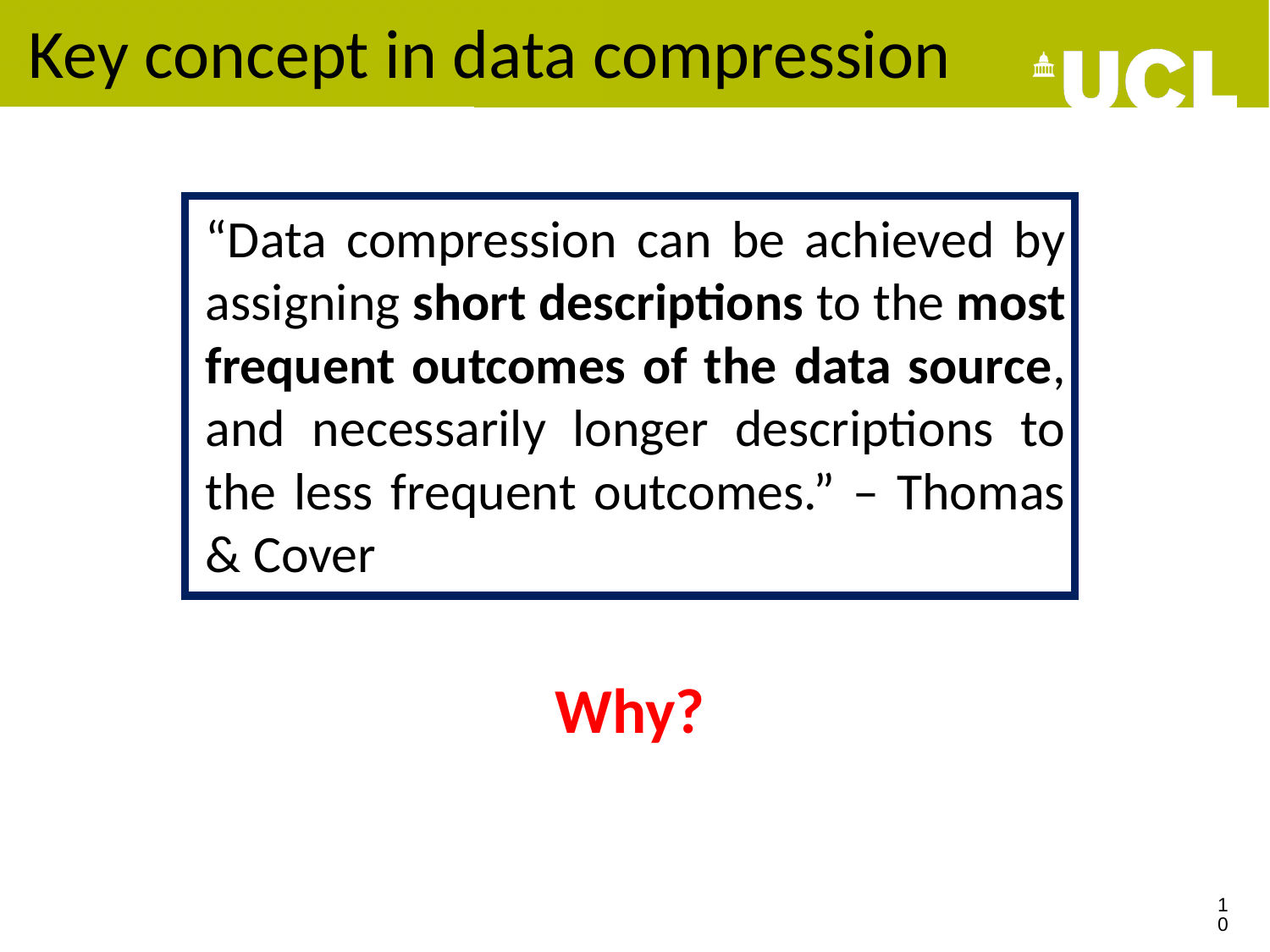

# Key concept in data compression
“Data compression can be achieved by assigning short descriptions to the most frequent outcomes of the data source, and necessarily longer descriptions to the less frequent outcomes.” – Thomas & Cover

Why?
10